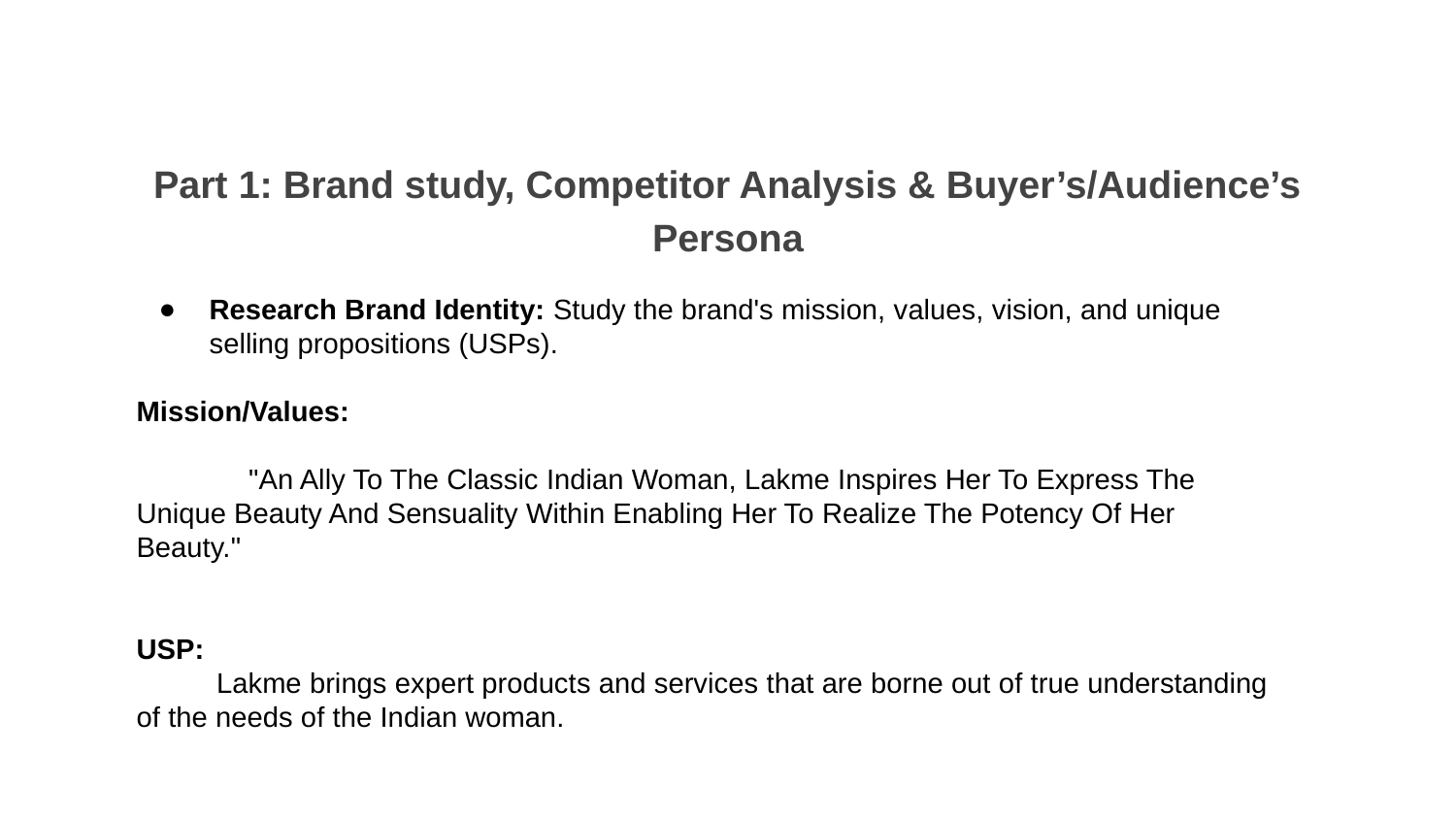

Part 1: Brand study, Competitor Analysis & Buyer’s/Audience’s Persona
Research Brand Identity: Study the brand's mission, values, vision, and unique selling propositions (USPs).

Mission/Values:
                                                                                                                                                              "An Ally To The Classic Indian Woman, Lakme Inspires Her To Express The Unique Beauty And Sensuality Within Enabling Her To Realize The Potency Of Her Beauty."

USP:
          Lakme brings expert products and services that are borne out of true understanding of the needs of the Indian woman.